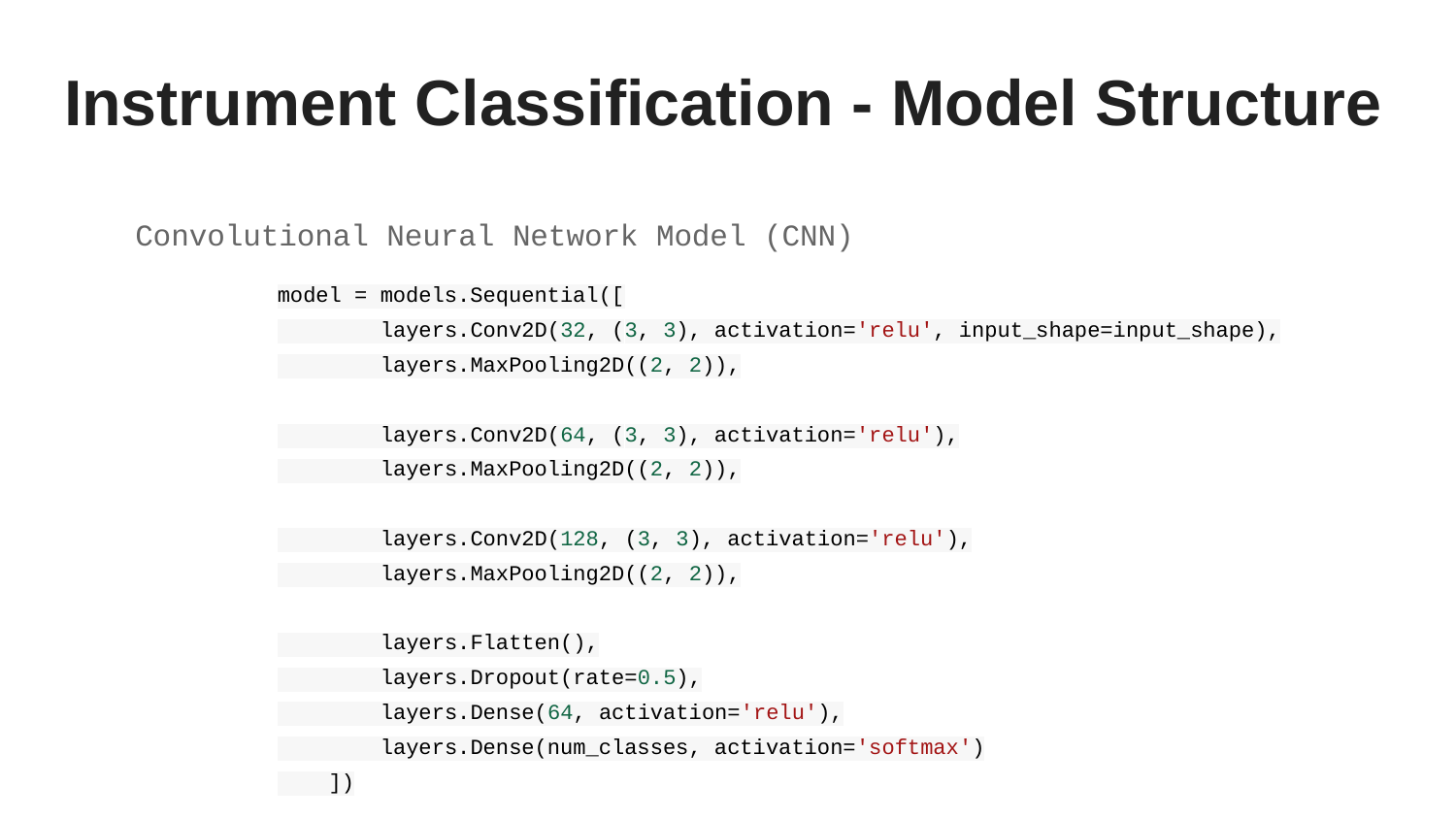

# Instrument Classification - Model Structure
Convolutional Neural Network Model (CNN)
model = models.Sequential([
        layers.Conv2D(32, (3, 3), activation='relu', input_shape=input_shape),
        layers.MaxPooling2D((2, 2)),

        layers.Conv2D(64, (3, 3), activation='relu'),
        layers.MaxPooling2D((2, 2)),

        layers.Conv2D(128, (3, 3), activation='relu'),
        layers.MaxPooling2D((2, 2)),

        layers.Flatten(),
        layers.Dropout(rate=0.5),
        layers.Dense(64, activation='relu'),
        layers.Dense(num_classes, activation='softmax')
    ])